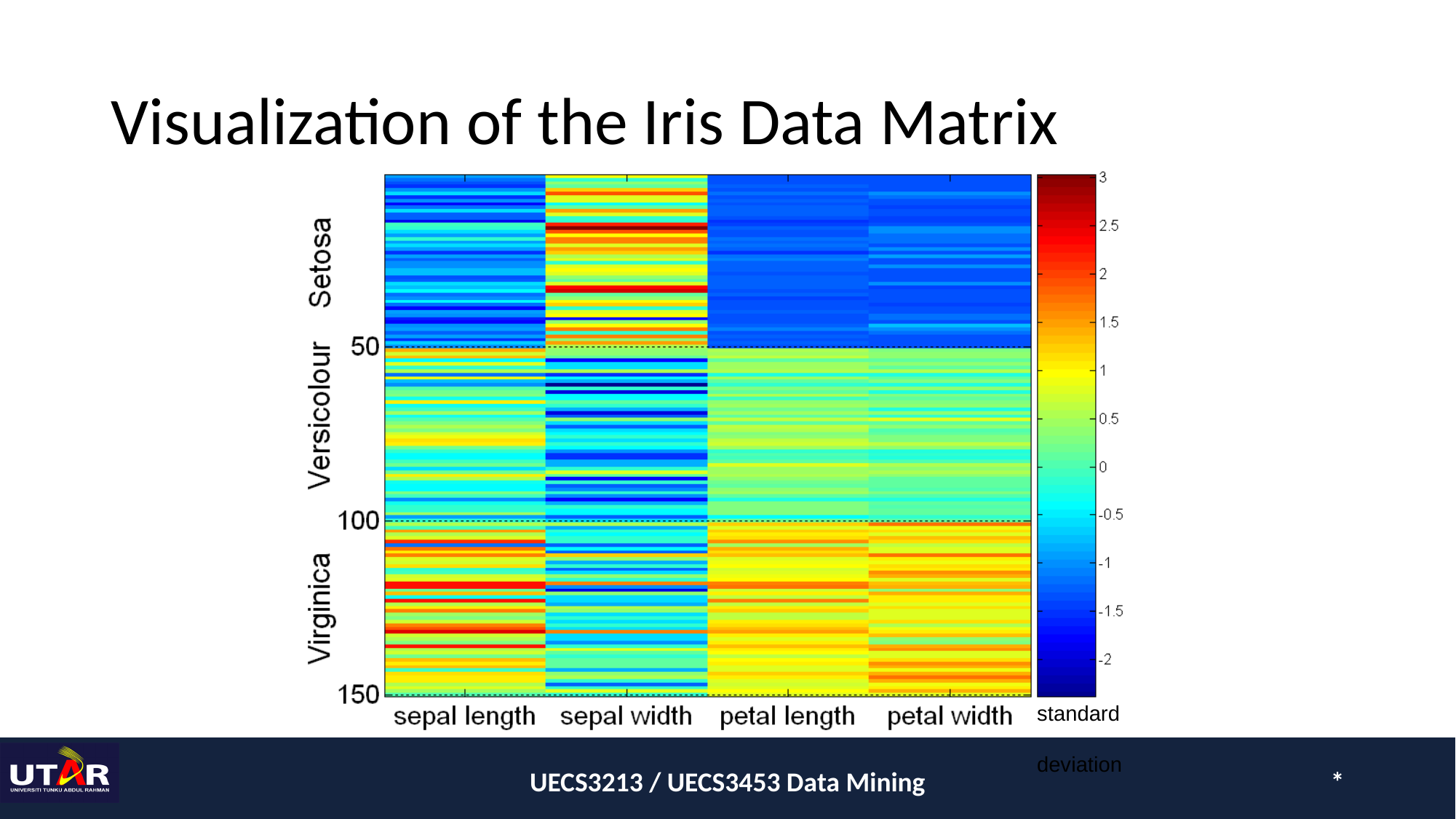

# Visualization of the Iris Data Matrix

standard  deviation
UECS3213 / UECS3453 Data Mining
*